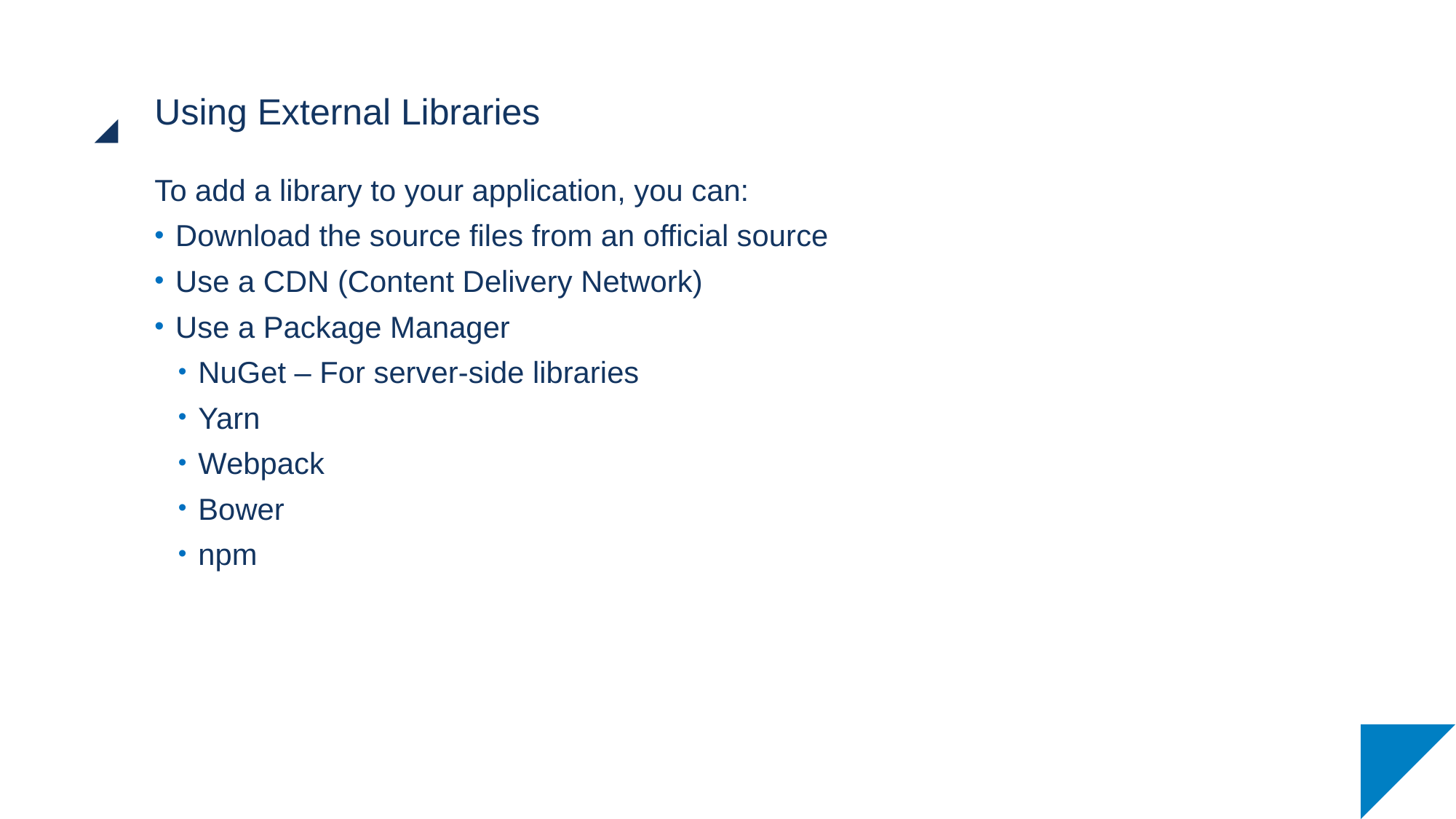

# Using External Libraries
To add a library to your application, you can:
Download the source files from an official source
Use a CDN (Content Delivery Network)
Use a Package Manager
NuGet – For server-side libraries
Yarn
Webpack
Bower
npm